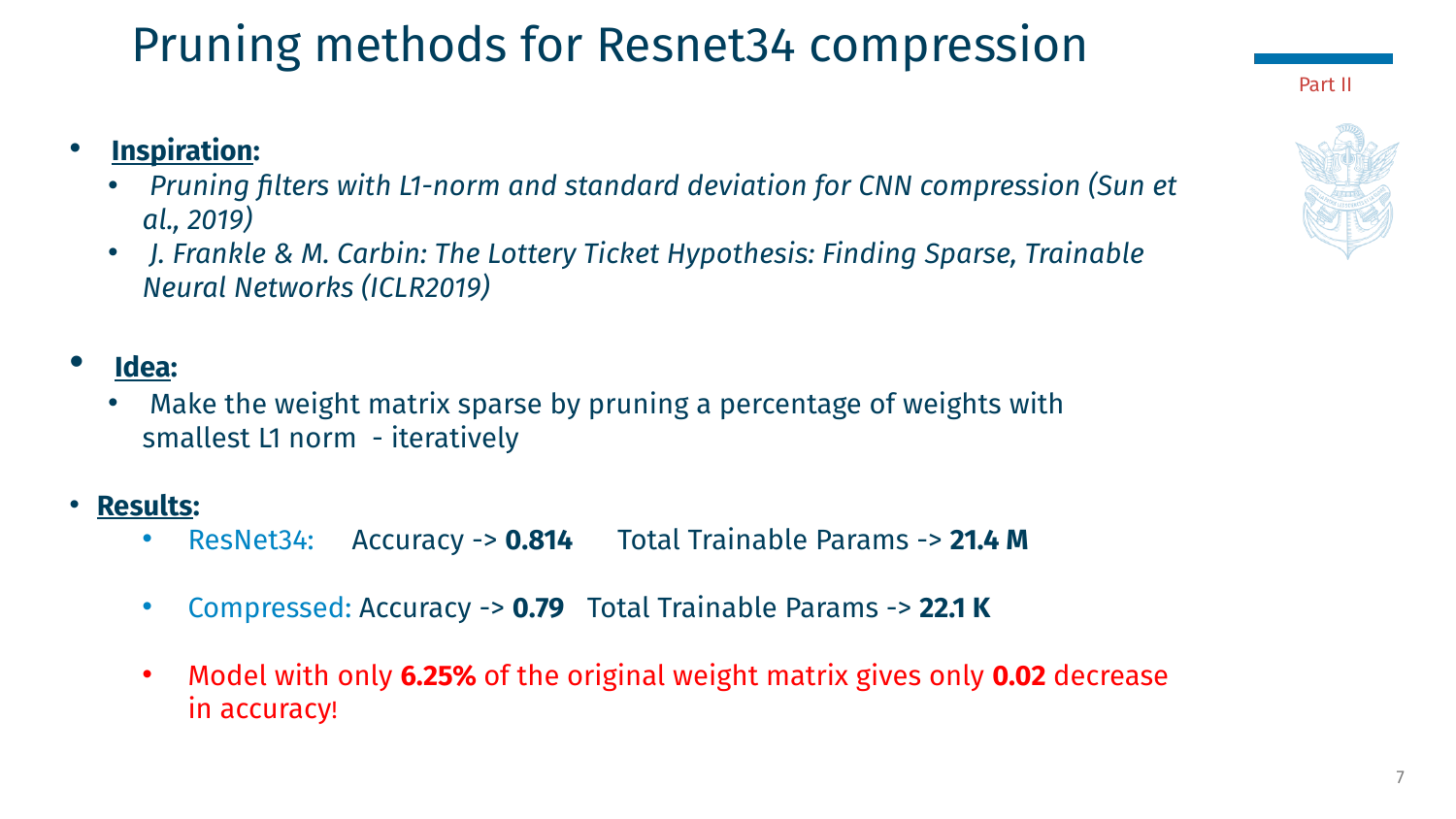

Pruning methods for Resnet34 compression
Part II

 Inspiration:
 Pruning filters with L1-norm and standard deviation for CNN compression (Sun et al., 2019)
 J. Frankle & M. Carbin: The Lottery Ticket Hypothesis: Finding Sparse, Trainable Neural Networks (ICLR2019)

 Idea:
 Make the weight matrix sparse by pruning a percentage of weights with smallest L1 norm  - iteratively

Results:
ResNet34:     Accuracy -> 0.814      Total Trainable Params -> 21.4 M

Compressed: Accuracy -> 0.79   Total Trainable Params -> 22.1 K

Model with only 6.25% of the original weight matrix gives only 0.02 decrease in accuracy!

7